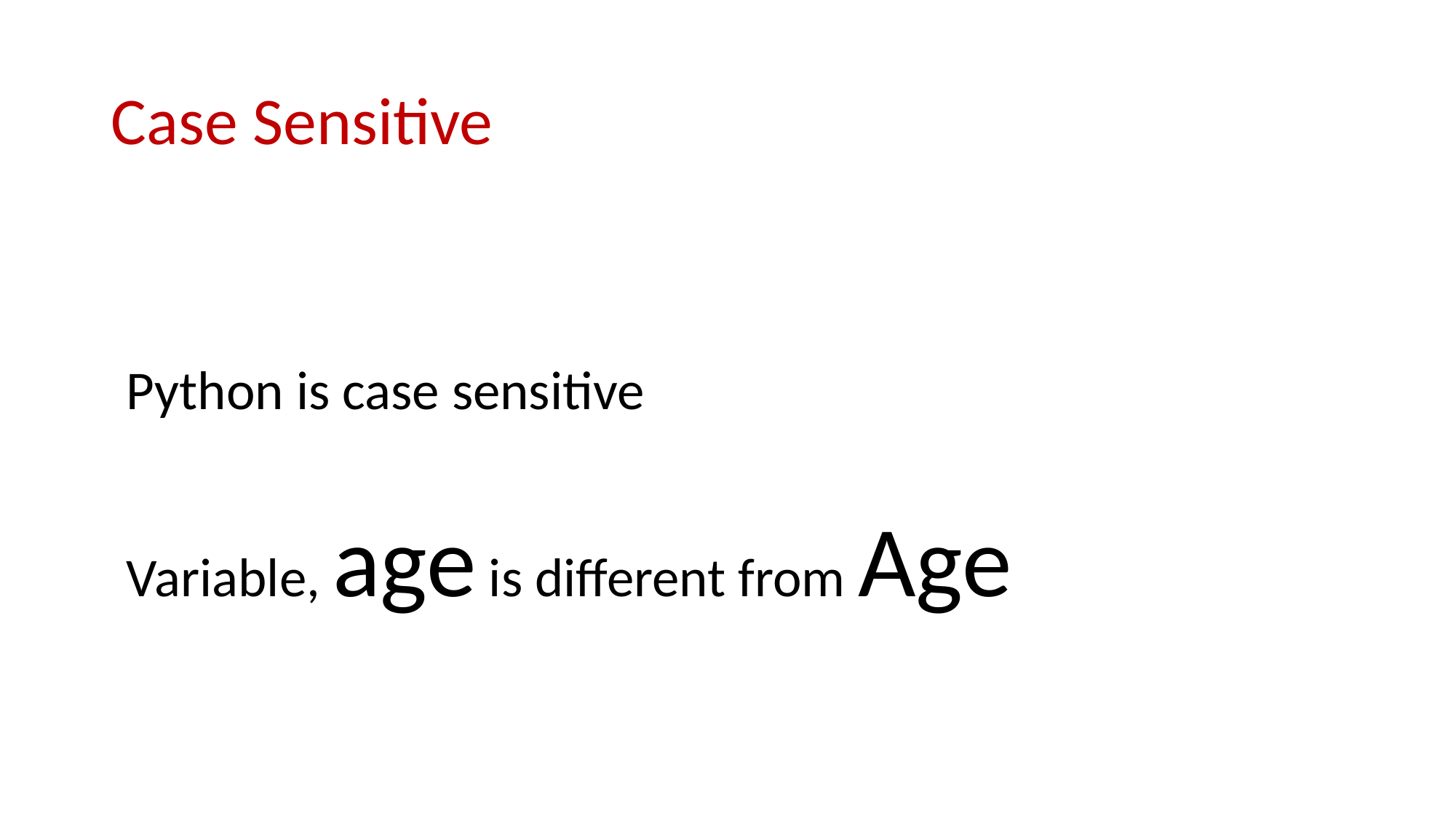

# Case Sensitive

Python is case sensitive

Variable, age is different from Age